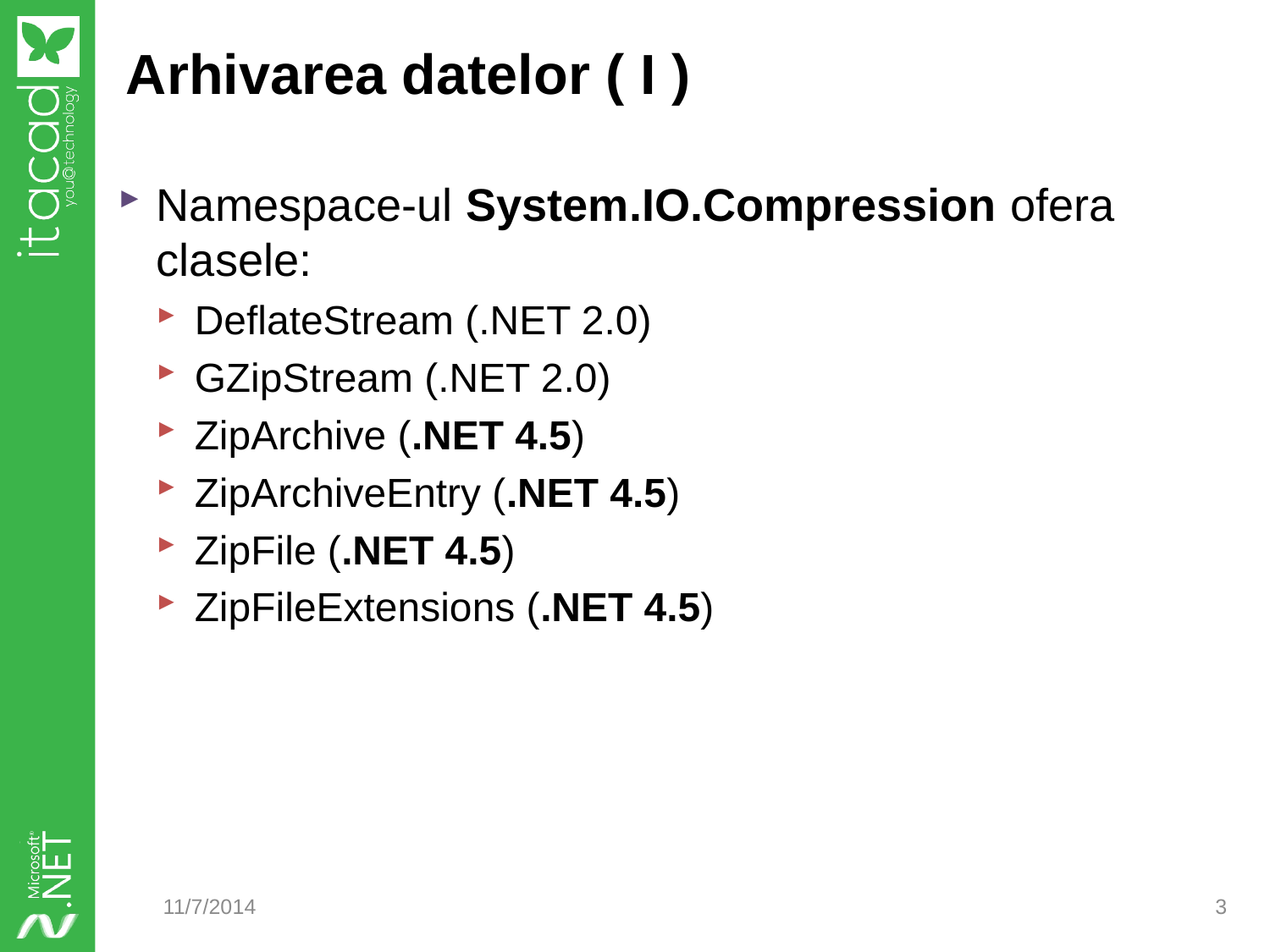

# Arhivarea datelor ( I )
Namespace-ul System.IO.Compression ofera clasele:
DeflateStream (.NET 2.0)
GZipStream (.NET 2.0)
ZipArchive (.NET 4.5)
ZipArchiveEntry (.NET 4.5)
ZipFile (.NET 4.5)
ZipFileExtensions (.NET 4.5)
11/7/2014
3